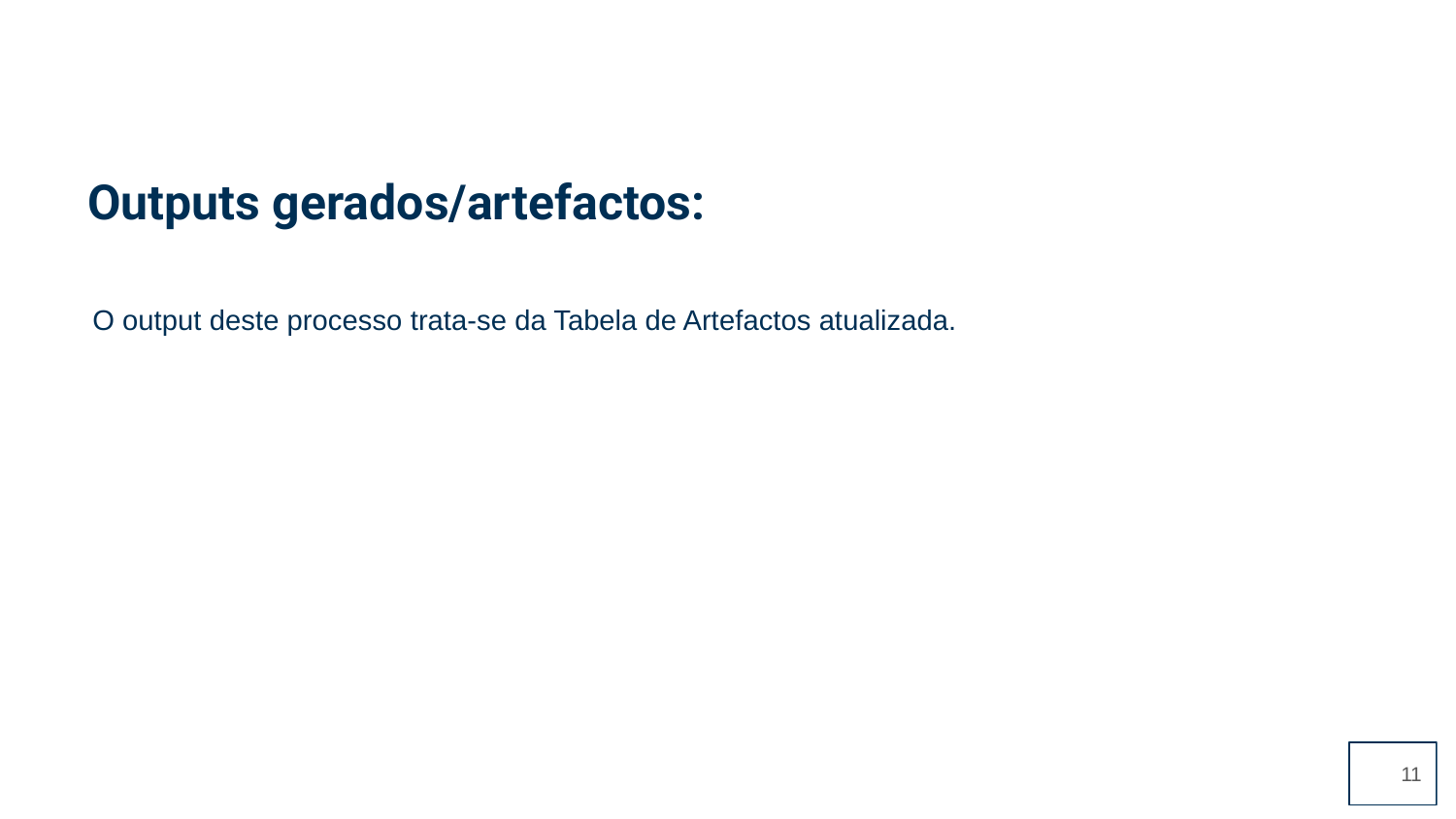

O output deste processo trata-se da Tabela de Artefactos atualizada.